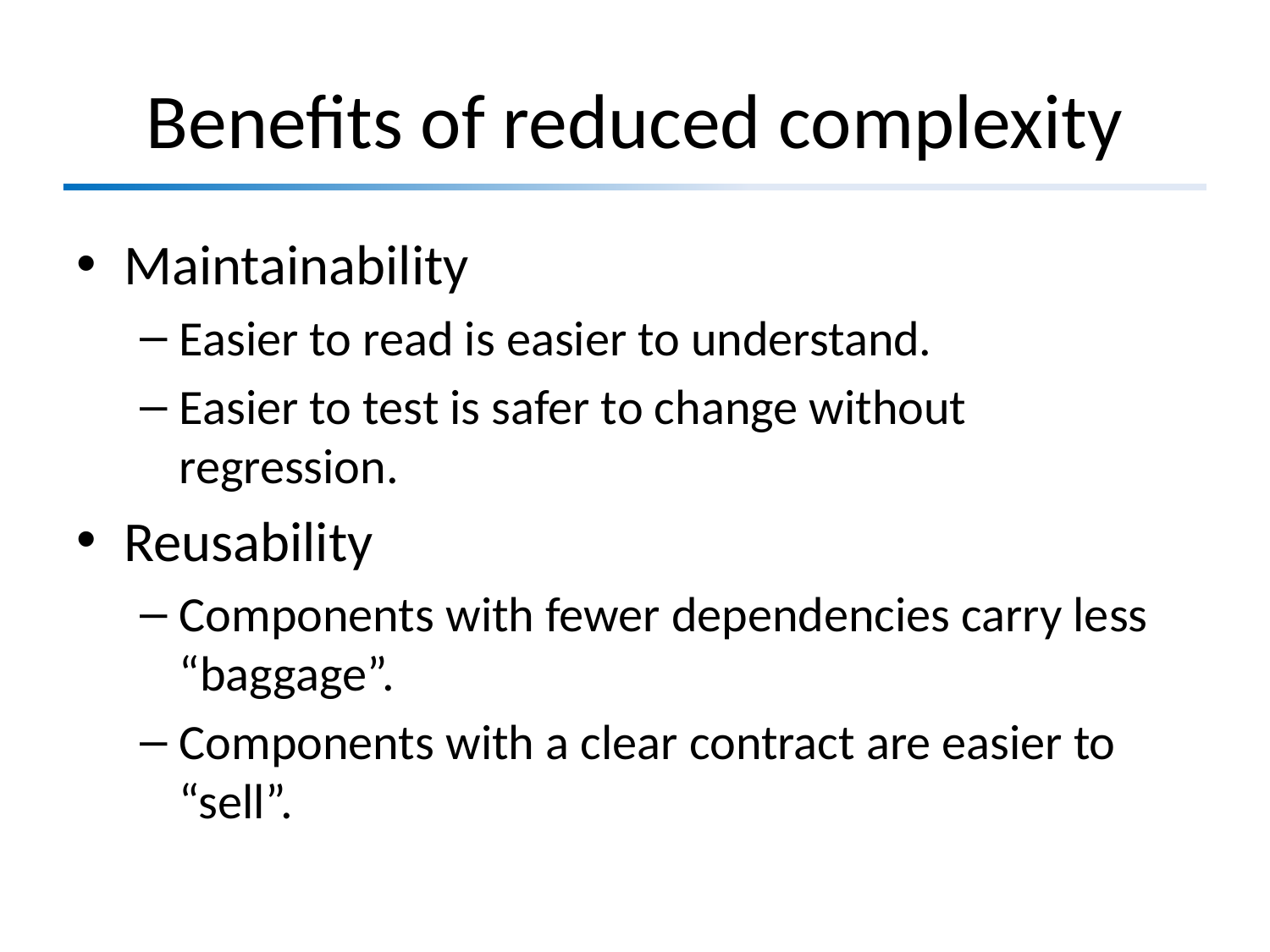

# Benefits of reduced complexity
Maintainability
Easier to read is easier to understand.
Easier to test is safer to change without regression.
Reusability
Components with fewer dependencies carry less “baggage”.
Components with a clear contract are easier to “sell”.